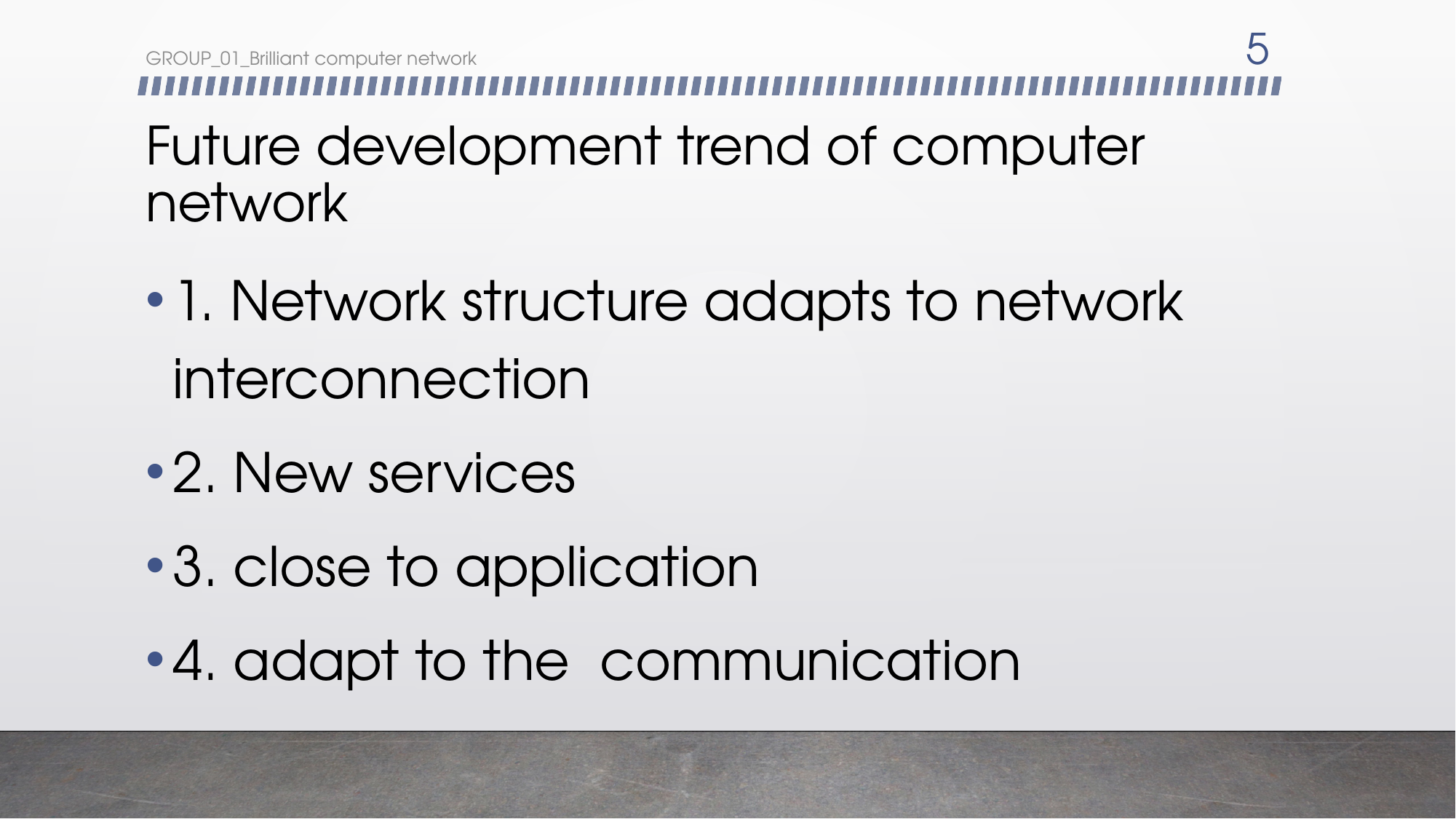

5
GROUP_01_Brilliant computer network
# Future development trend of computer network
1. Network structure adapts to network interconnection
2. New services
3. close to application
4. adapt to the  communication